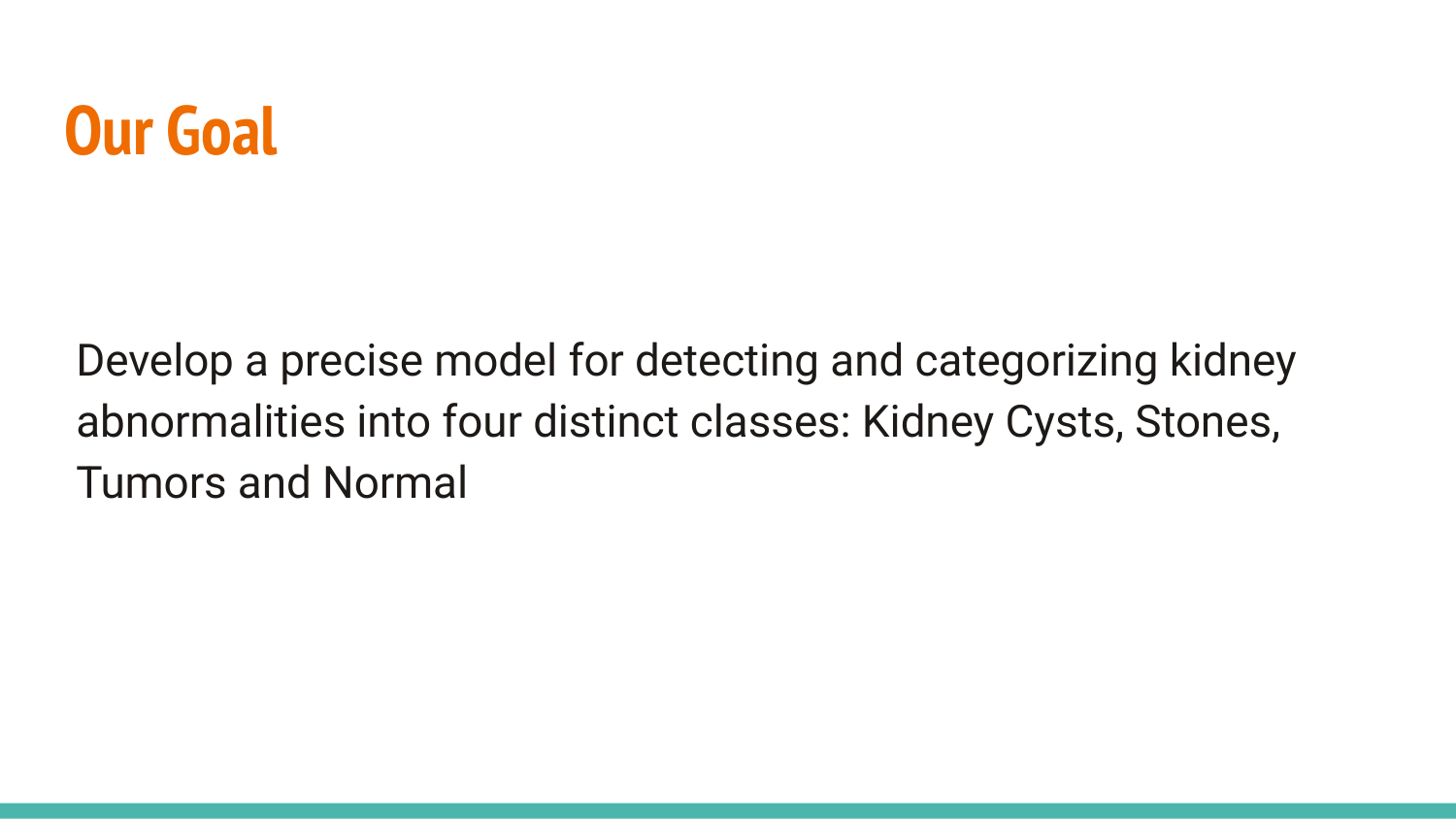

# Our Goal

Develop a precise model for detecting and categorizing kidney abnormalities into four distinct classes: Kidney Cysts, Stones, Tumors and Normal